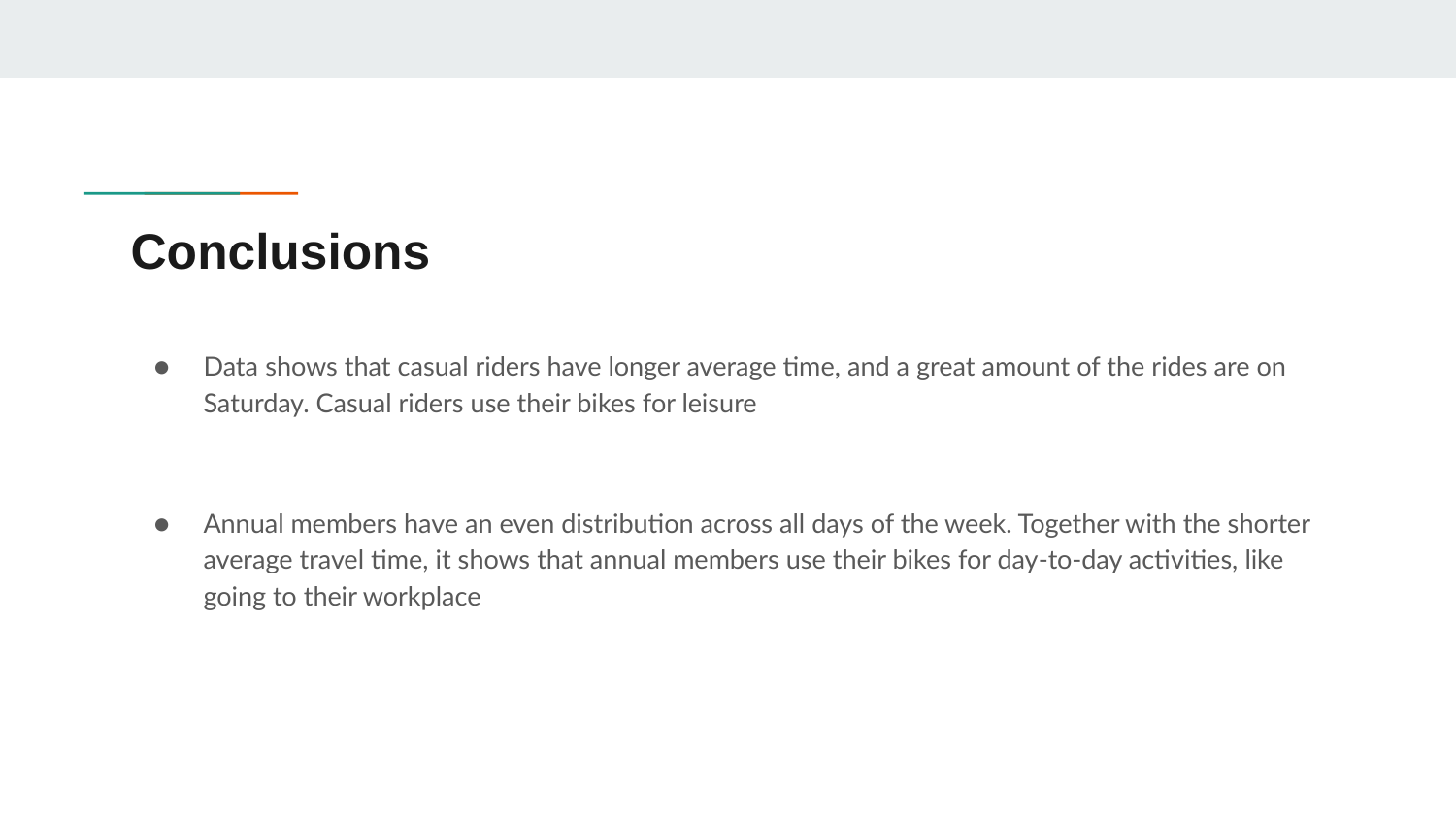

# Conclusions
Data shows that casual riders have longer average time, and a great amount of the rides are on Saturday. Casual riders use their bikes for leisure

Annual members have an even distribution across all days of the week. Together with the shorter average travel time, it shows that annual members use their bikes for day-to-day activities, like going to their workplace